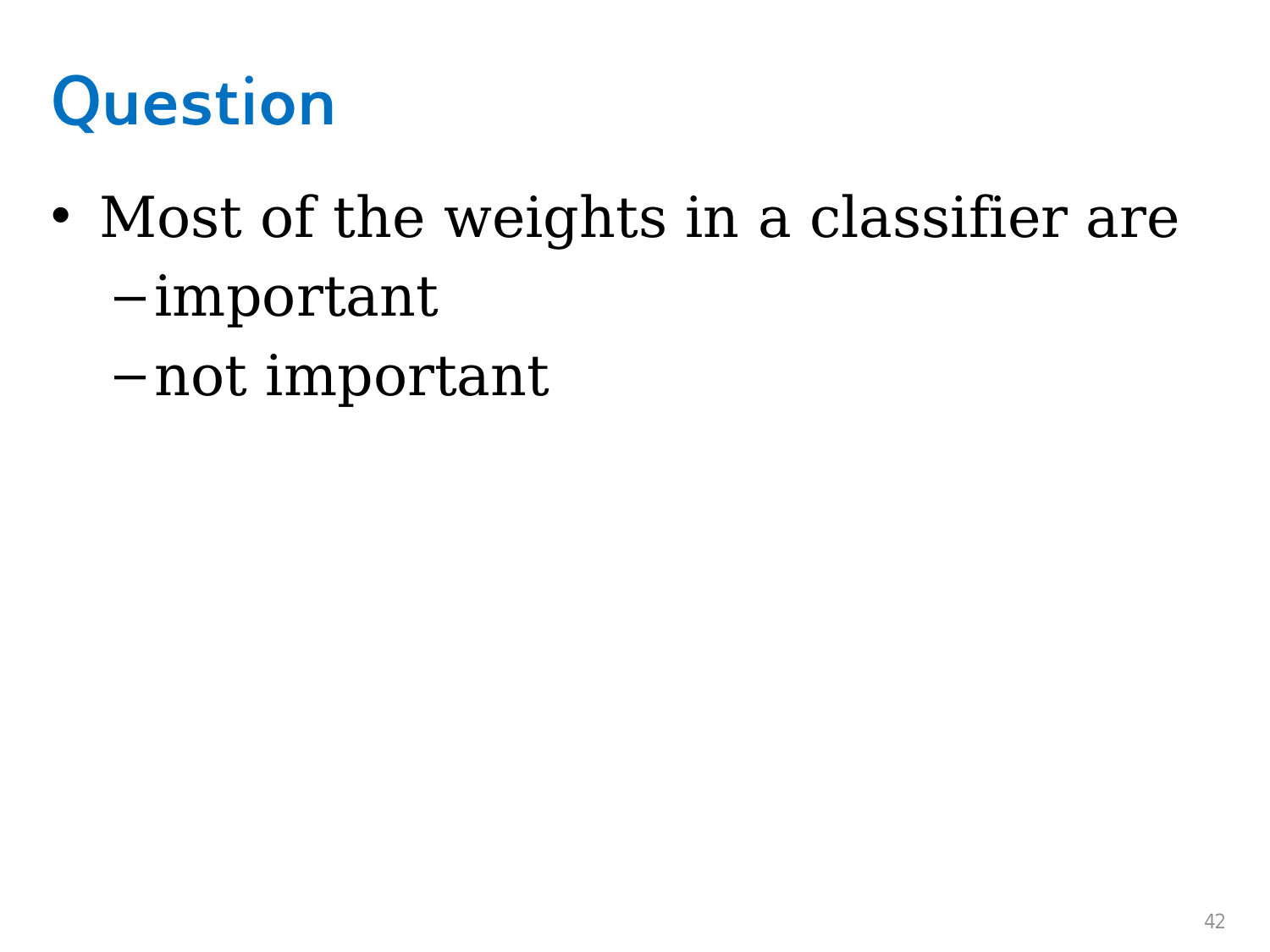

# Question
Most of the weights in a classifier are
important
not important
42